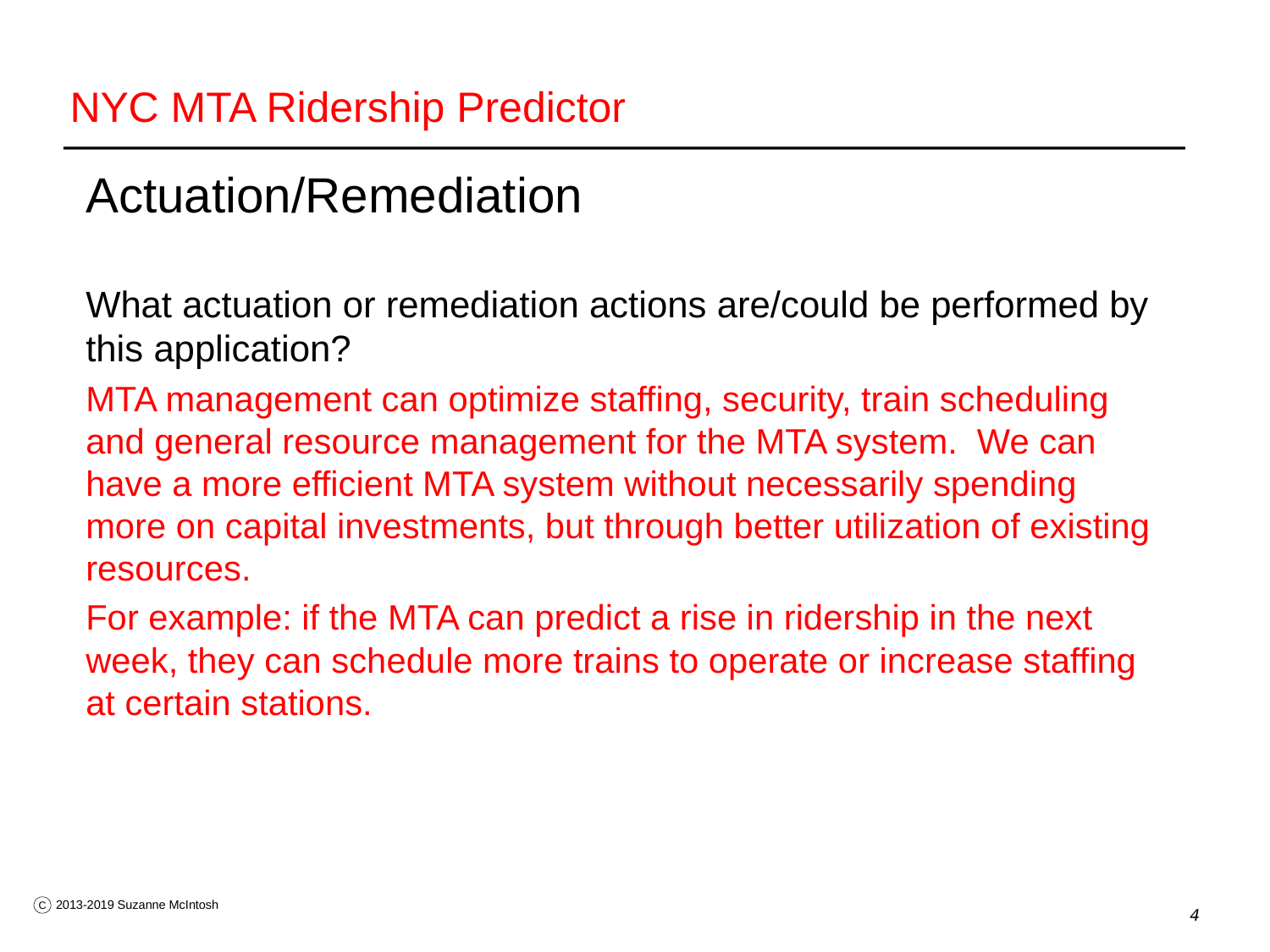

# NYC MTA Ridership Predictor
Actuation/Remediation

What actuation or remediation actions are/could be performed by this application?
MTA management can optimize staffing, security, train scheduling and general resource management for the MTA system.  We can have a more efficient MTA system without necessarily spending more on capital investments, but through better utilization of existing resources.
For example: if the MTA can predict a rise in ridership in the next week, they can schedule more trains to operate or increase staffing at certain stations.
4